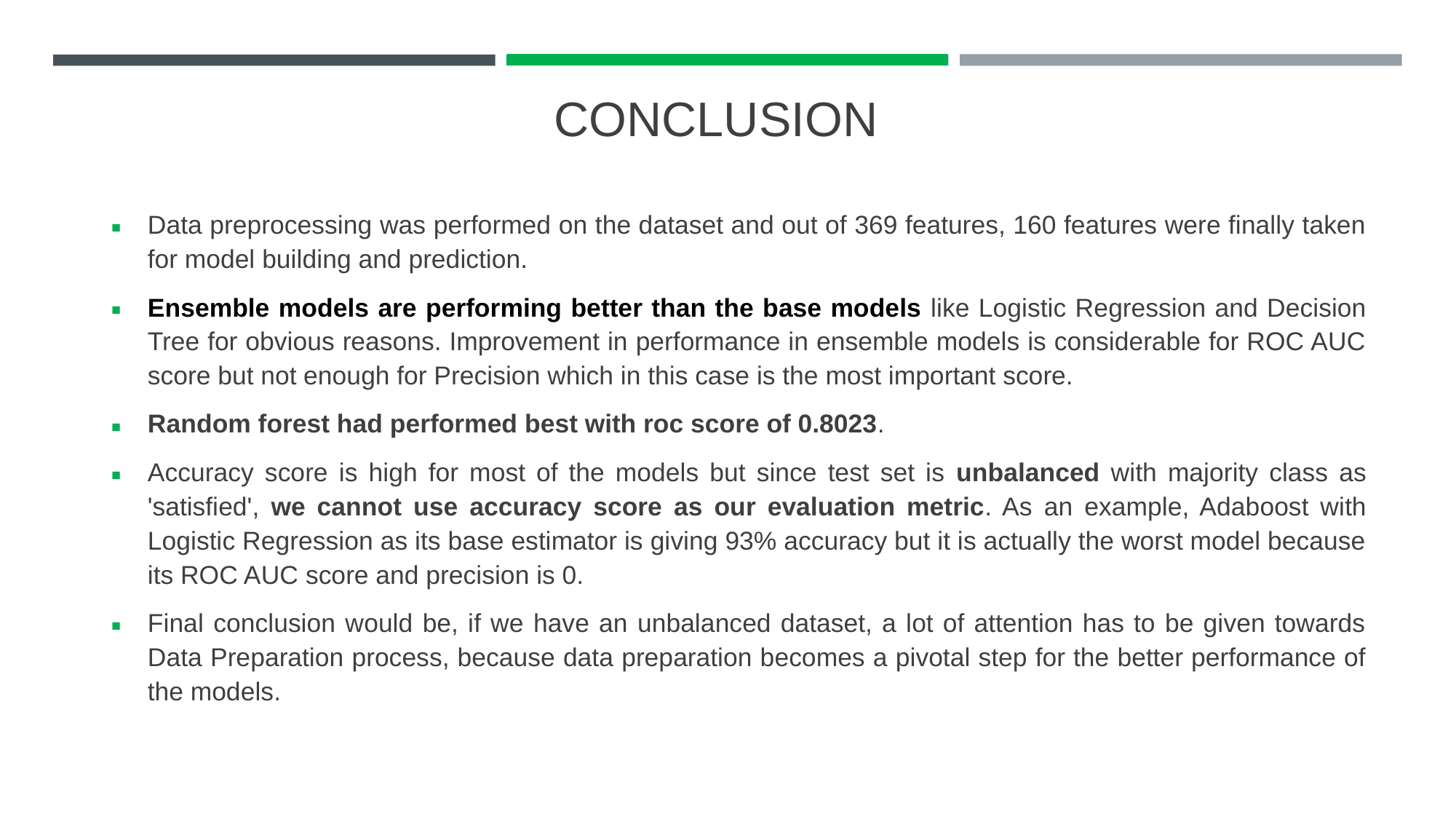

# CONCLUSION
Data preprocessing was performed on the dataset and out of 369 features, 160 features were finally taken for model building and prediction.
Ensemble models are performing better than the base models like Logistic Regression and Decision Tree for obvious reasons. Improvement in performance in ensemble models is considerable for ROC AUC score but not enough for Precision which in this case is the most important score.
Random forest had performed best with roc score of 0.8023.
Accuracy score is high for most of the models but since test set is unbalanced with majority class as 'satisfied', we cannot use accuracy score as our evaluation metric. As an example, Adaboost with Logistic Regression as its base estimator is giving 93% accuracy but it is actually the worst model because its ROC AUC score and precision is 0.
Final conclusion would be, if we have an unbalanced dataset, a lot of attention has to be given towards Data Preparation process, because data preparation becomes a pivotal step for the better performance of the models.